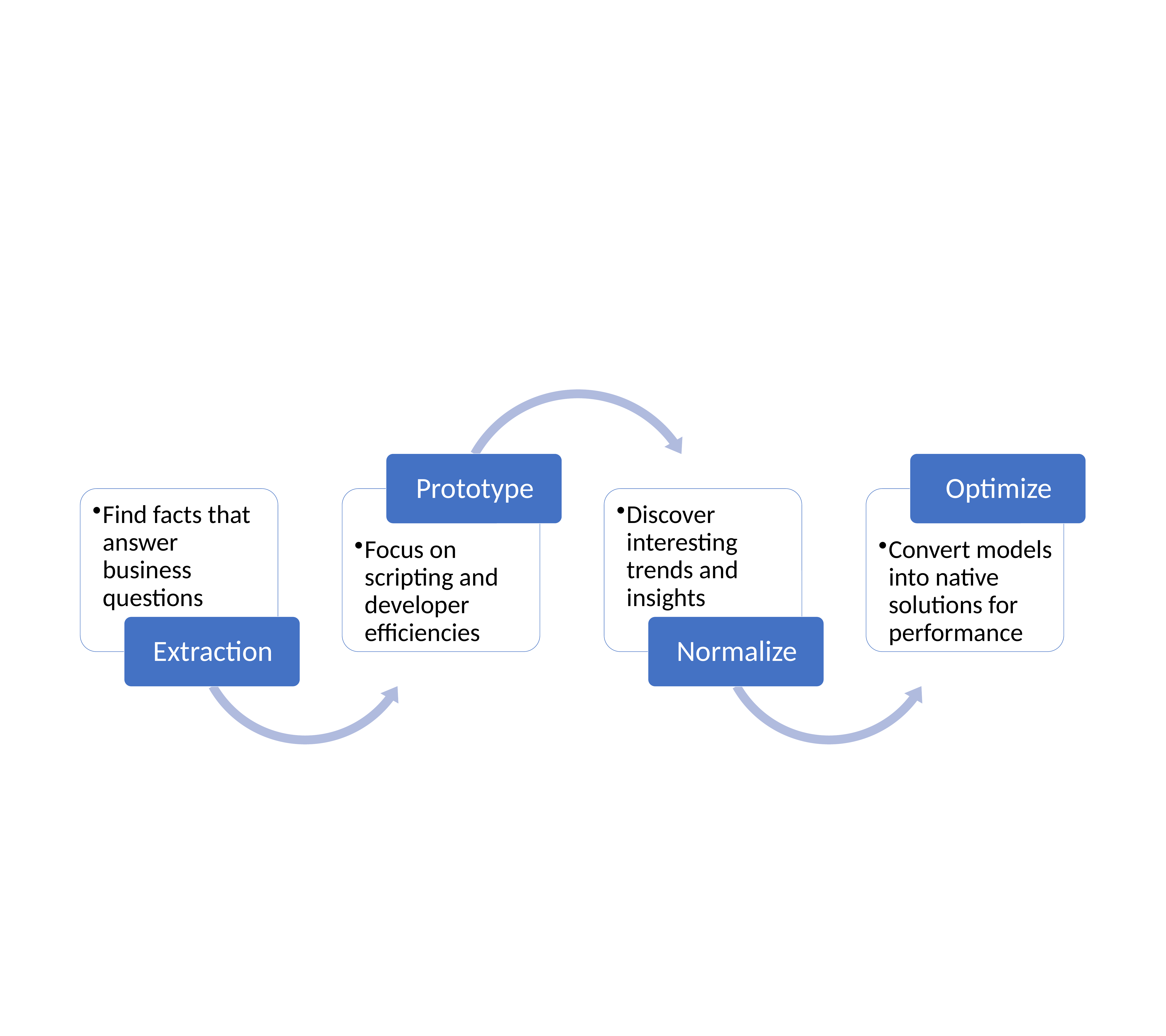

#
Find facts that answer business questions
Extraction
Focus on scripting and developer efficiencies
Prototype
Discover interesting trends and insights
Normalize
Convert models into native solutions for performance
Optimize